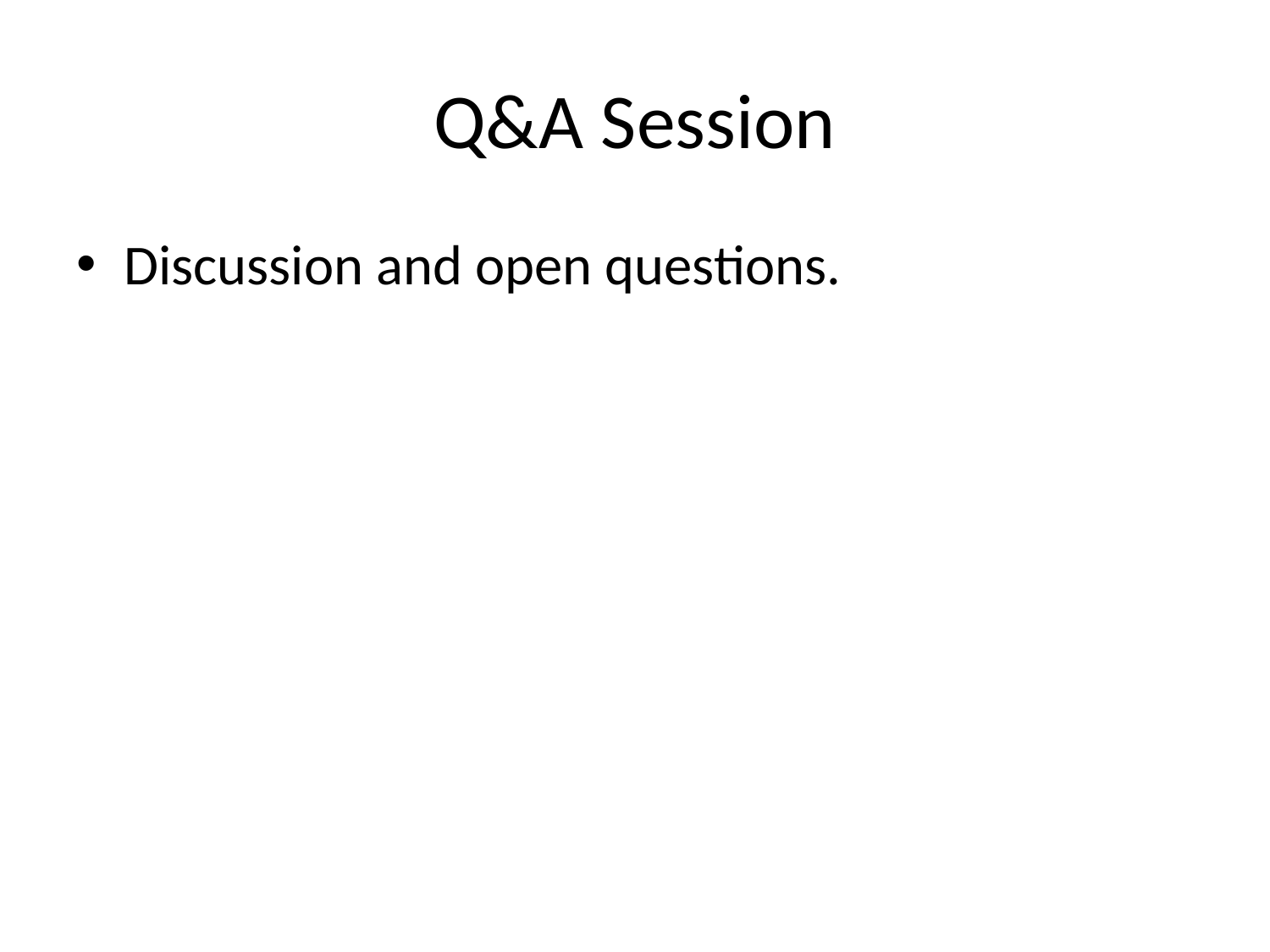

# Q&A Session
Discussion and open questions.